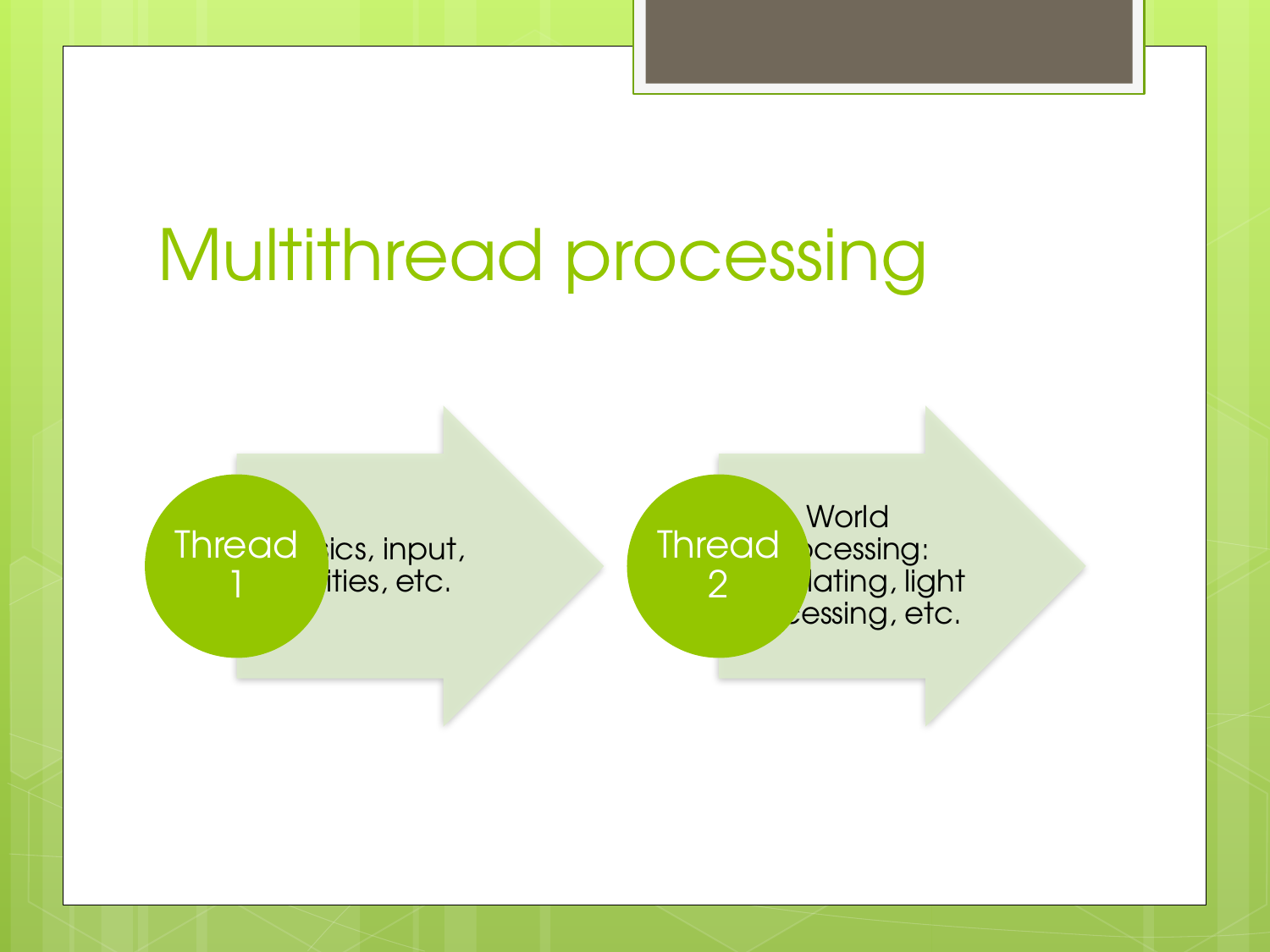

# Multithread processing
Physics, input, entities, etc.
Thread 1
World processing: tessellating, light processing, etc.
Thread 2